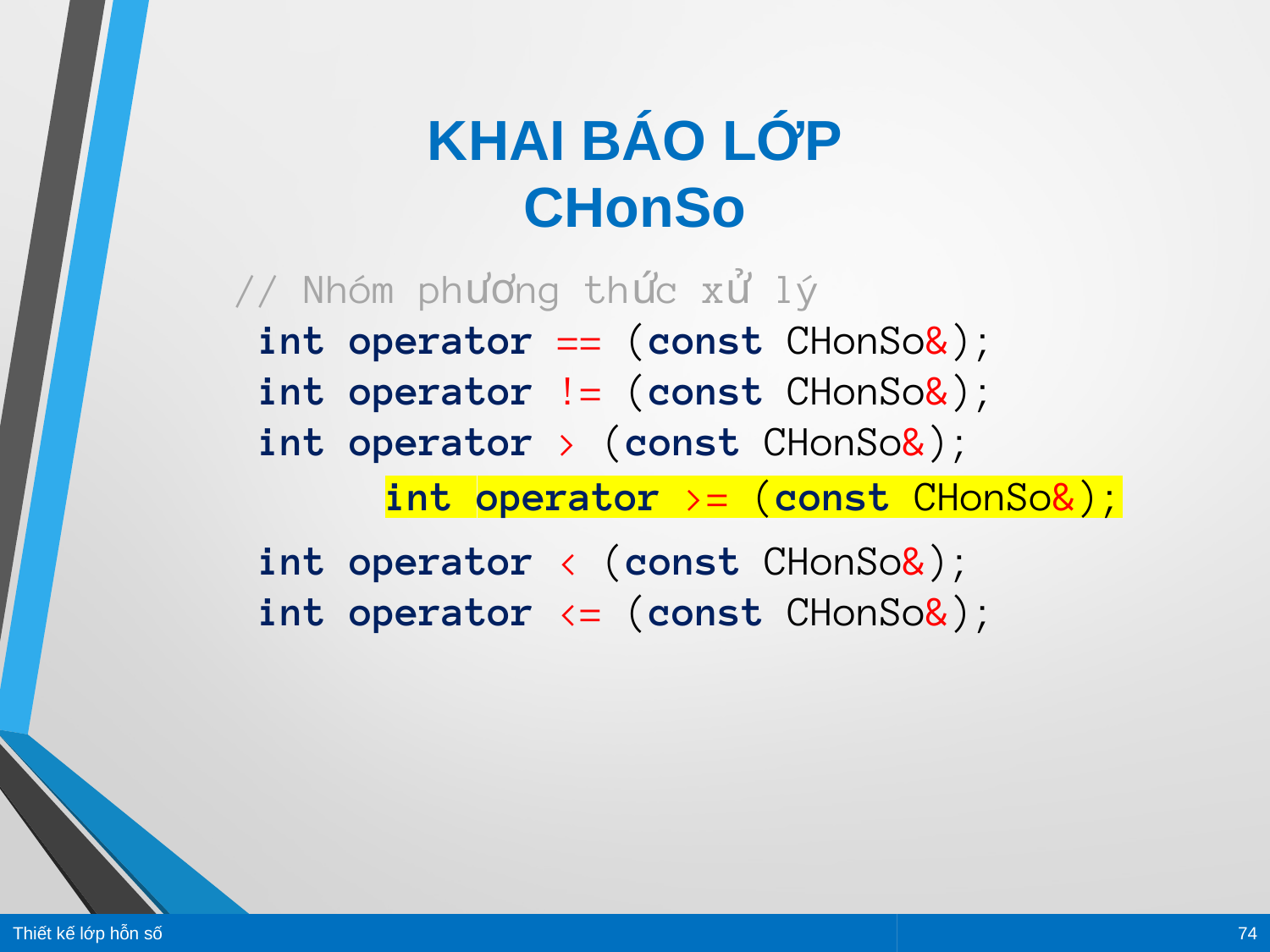

KHAI BÁO LỚP CHonSo
// Nhóm phương thức xử lý
 int operator == (const CHonSo&);
 int operator != (const CHonSo&);
 int operator > (const CHonSo&);
 		 int operator >= (const CHonSo&);
 int operator < (const CHonSo&);
 int operator <= (const CHonSo&);
Thiết kế lớp hỗn số
74